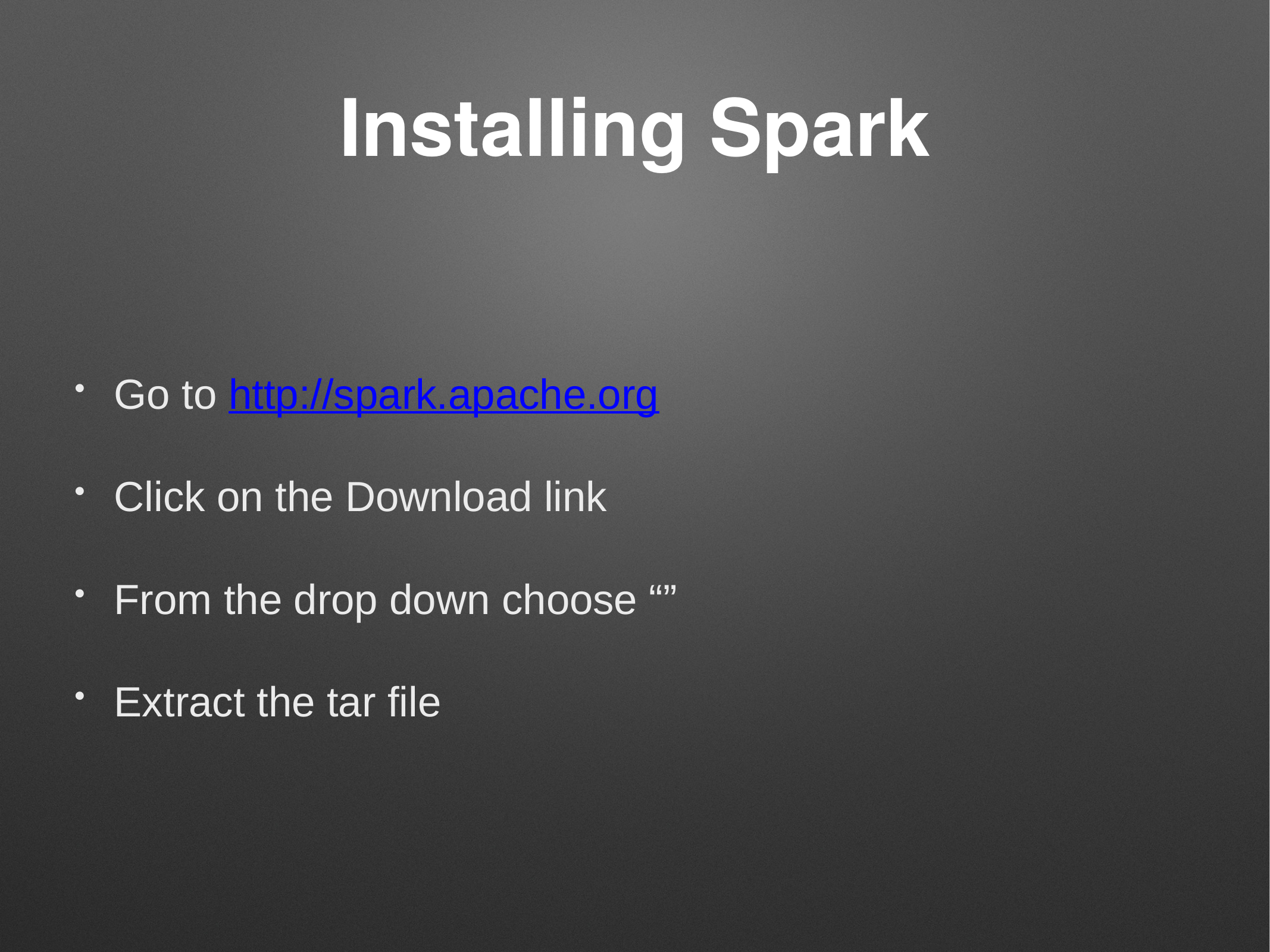

# Installing Spark
Go to http://spark.apache.org
Click on the Download link
From the drop down choose “”
Extract the tar file